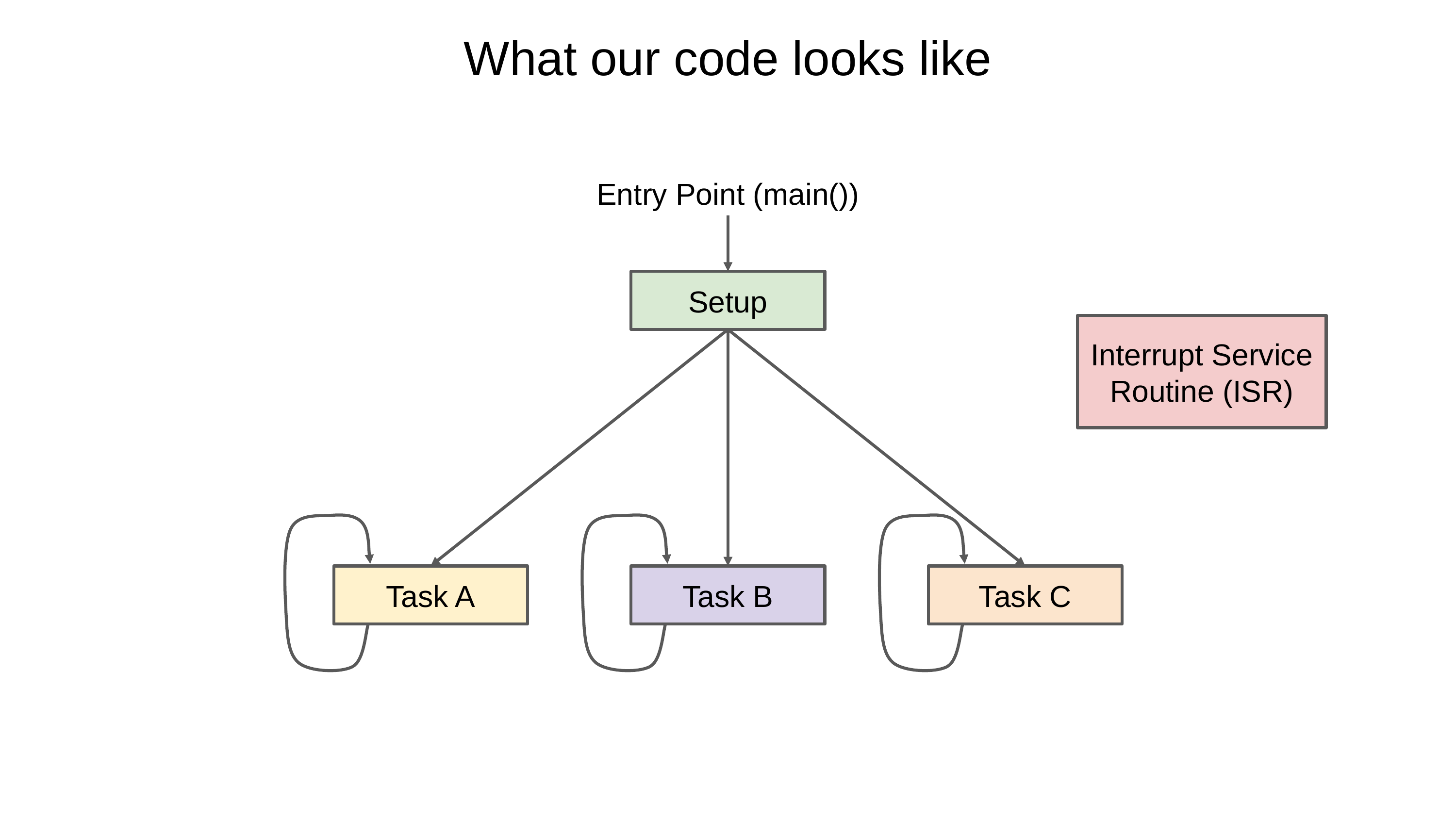

What our code looks like
Entry Point (main())
Setup
Interrupt Service Routine (ISR)

Task A
Task B
Task C